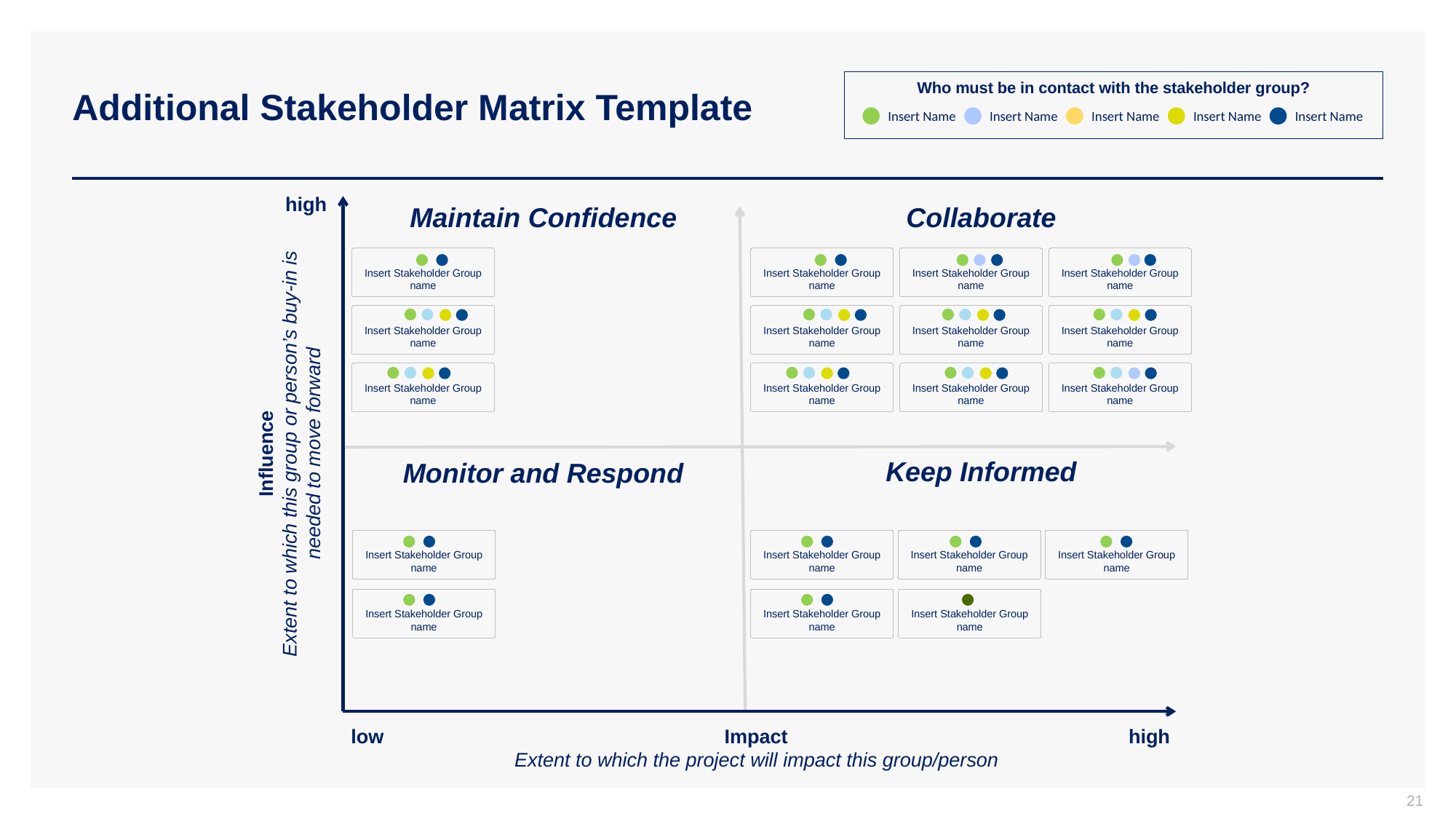

# Additional Stakeholder Matrix Template
Who must be in contact with the stakeholder group?
Insert Name
Insert Name
Insert Name
Insert Name
Insert Name

high
Maintain Confidence
Collaborate
Influence
Extent to which this group or person’s buy-in is needed to move forward

Insert Stakeholder Group name

Insert Stakeholder Group name

Insert Stakeholder Group name

Insert Stakeholder Group name

Insert Stakeholder Group name

Insert Stakeholder Group name

Insert Stakeholder Group name

Insert Stakeholder Group name

Insert Stakeholder Group name

Insert Stakeholder Group name

Insert Stakeholder Group name

Insert Stakeholder Group name

Keep Informed
Monitor and Respond

Insert Stakeholder Group name

Insert Stakeholder Group name

Insert Stakeholder Group name

Insert Stakeholder Group name

Insert Stakeholder Group name

Insert Stakeholder Group name

Insert Stakeholder Group name

low
Impact
Extent to which the project will impact this group/person

high
21